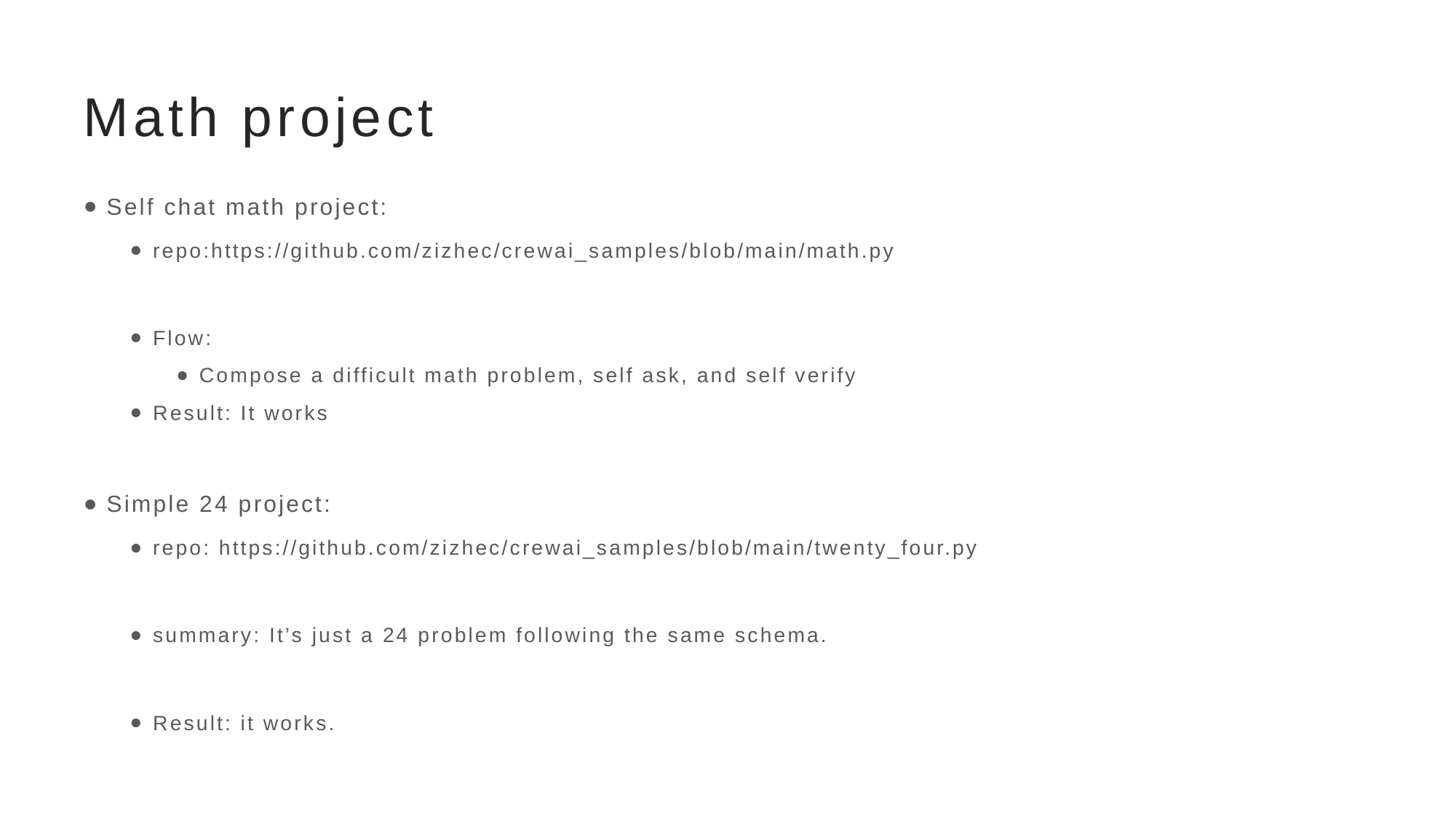

# Math project
Self chat math project:
repo:https://github.com/zizhec/crewai_samples/blob/main/math.py

Flow:
Compose a difficult math problem, self ask, and self verify
Result: It works

Simple 24 project:
repo: https://github.com/zizhec/crewai_samples/blob/main/twenty_four.py

summary: It’s just a 24 problem following the same schema.

Result: it works.